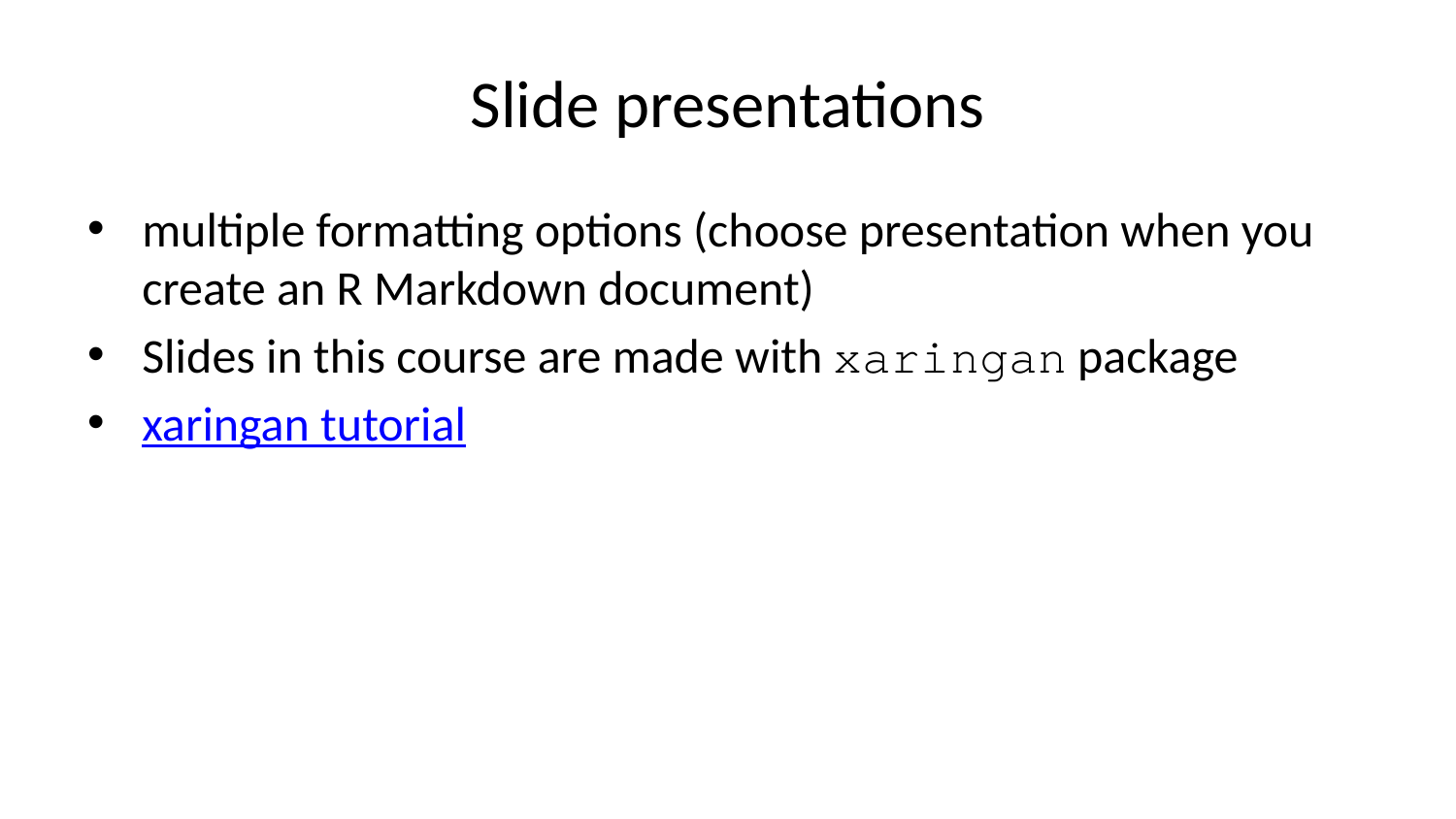

# Slide presentations
multiple formatting options (choose presentation when you create an R Markdown document)
Slides in this course are made with xaringan package
xaringan tutorial